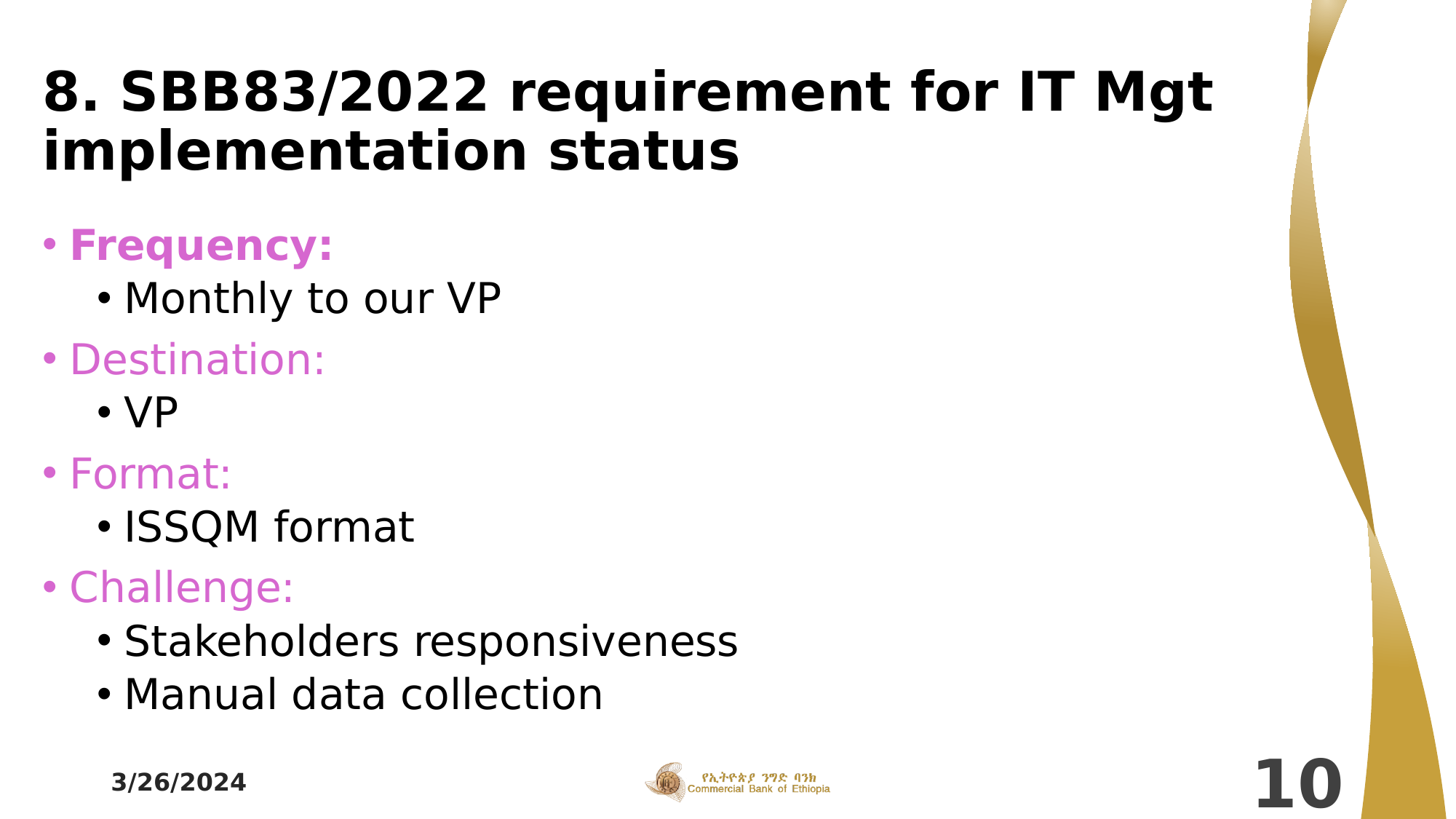

# 8. SBB83/2022 requirement for IT Mgt implementation status
Frequency:
Monthly to our VP
Destination:
VP
Format:
ISSQM format
Challenge:
Stakeholders responsiveness
Manual data collection

3/26/2024
10